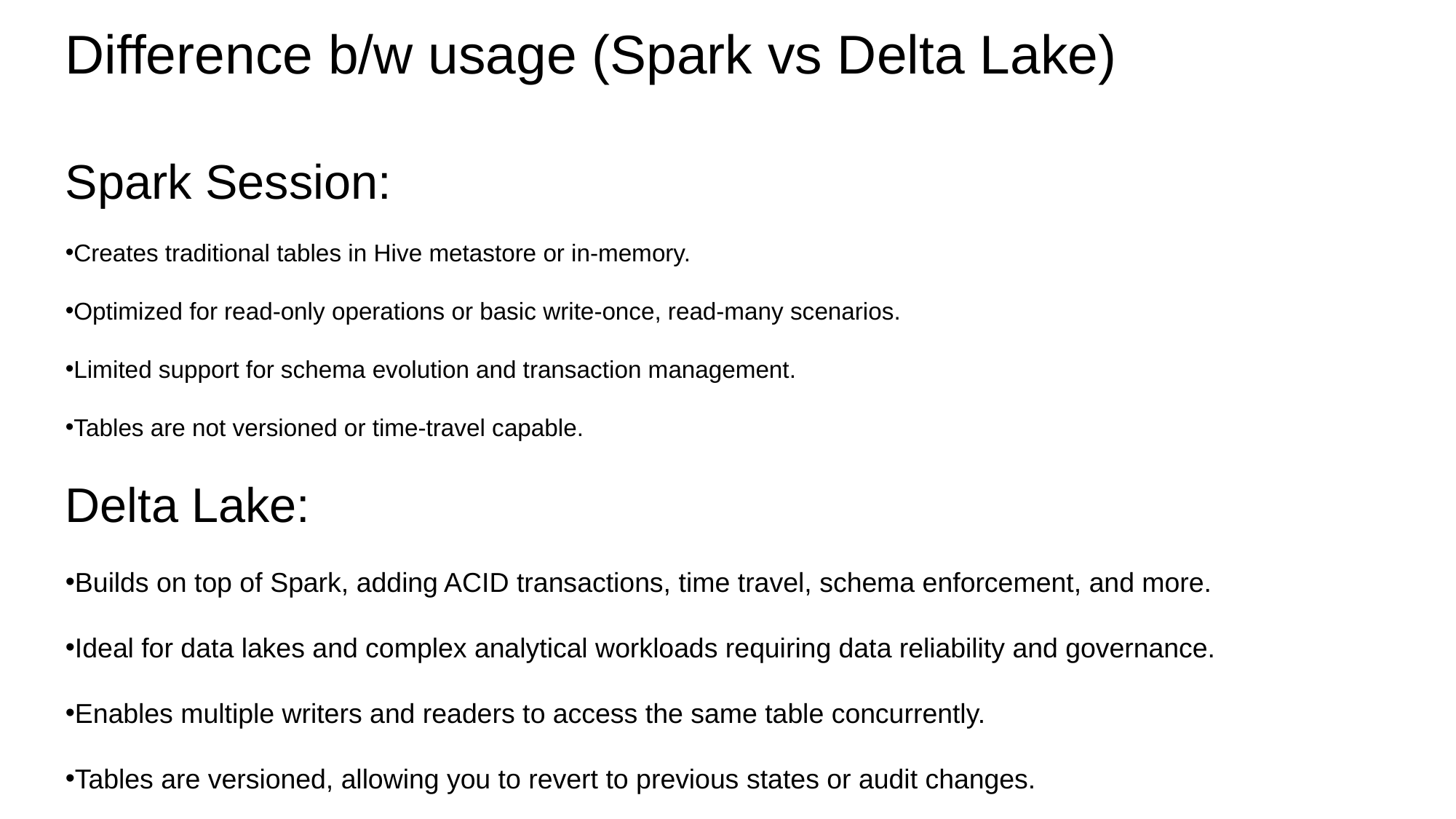

Difference b/w usage (Spark vs Delta Lake)

Spark Session:

Creates traditional tables in Hive metastore or in-memory.

Optimized for read-only operations or basic write-once, read-many scenarios.

Limited support for schema evolution and transaction management.

Tables are not versioned or time-travel capable.

Delta Lake:

Builds on top of Spark, adding ACID transactions, time travel, schema enforcement, and more.

Ideal for data lakes and complex analytical workloads requiring data reliability and governance.

Enables multiple writers and readers to access the same table concurrently.

Tables are versioned, allowing you to revert to previous states or audit changes.